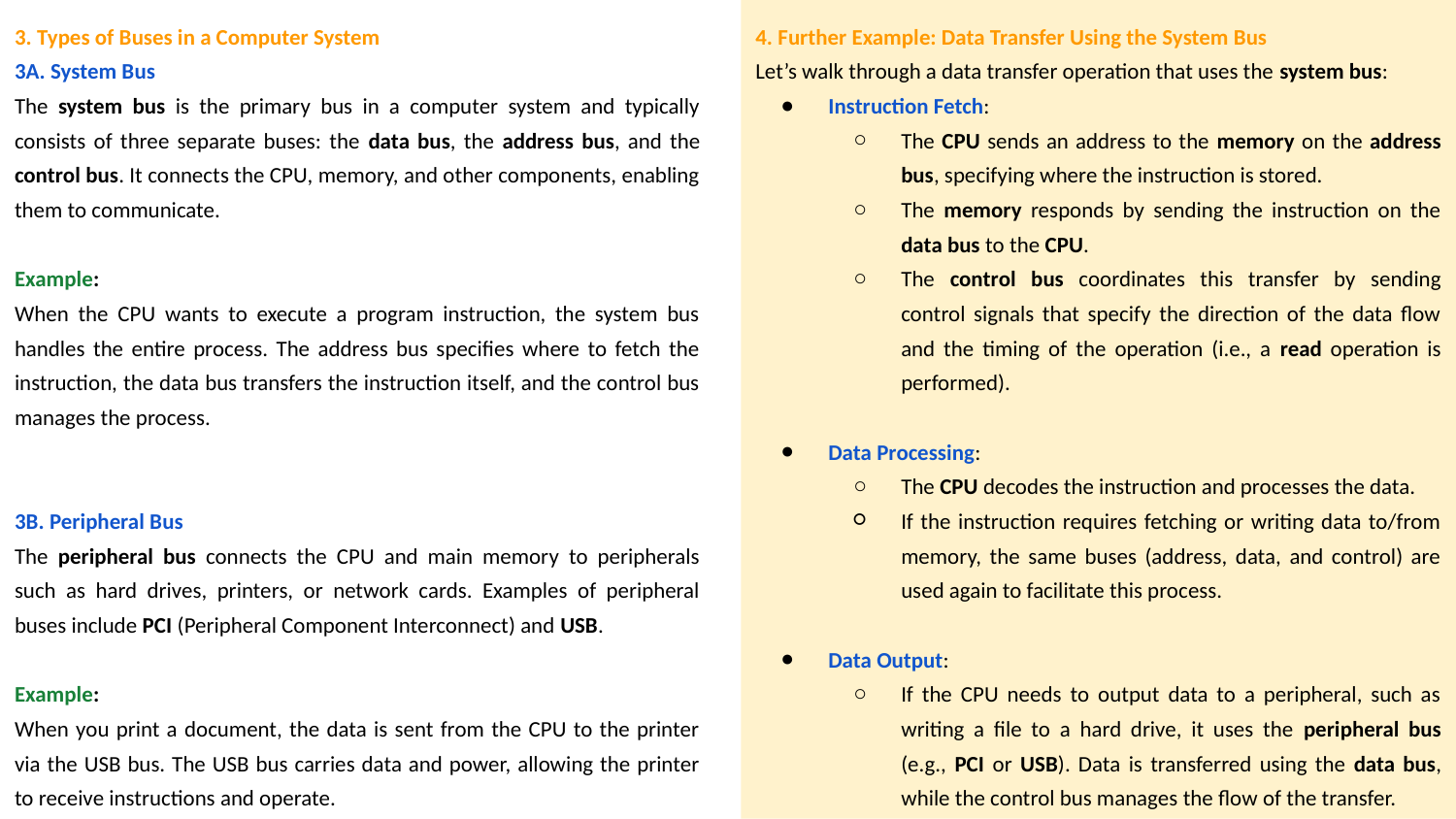

4. Further Example: Data Transfer Using the System Bus
Let’s walk through a data transfer operation that uses the system bus:
Instruction Fetch:
The CPU sends an address to the memory on the address bus, specifying where the instruction is stored.
The memory responds by sending the instruction on the data bus to the CPU.
The control bus coordinates this transfer by sending control signals that specify the direction of the data flow and the timing of the operation (i.e., a read operation is performed).

Data Processing:
The CPU decodes the instruction and processes the data.
If the instruction requires fetching or writing data to/from memory, the same buses (address, data, and control) are used again to facilitate this process.

Data Output:
If the CPU needs to output data to a peripheral, such as writing a file to a hard drive, it uses the peripheral bus (e.g., PCI or USB). Data is transferred using the data bus, while the control bus manages the flow of the transfer.
3. Types of Buses in a Computer System
3A. System Bus
The system bus is the primary bus in a computer system and typically consists of three separate buses: the data bus, the address bus, and the control bus. It connects the CPU, memory, and other components, enabling them to communicate.

Example:
When the CPU wants to execute a program instruction, the system bus handles the entire process. The address bus specifies where to fetch the instruction, the data bus transfers the instruction itself, and the control bus manages the process.

3B. Peripheral Bus
The peripheral bus connects the CPU and main memory to peripherals such as hard drives, printers, or network cards. Examples of peripheral buses include PCI (Peripheral Component Interconnect) and USB.

Example:
When you print a document, the data is sent from the CPU to the printer via the USB bus. The USB bus carries data and power, allowing the printer to receive instructions and operate.